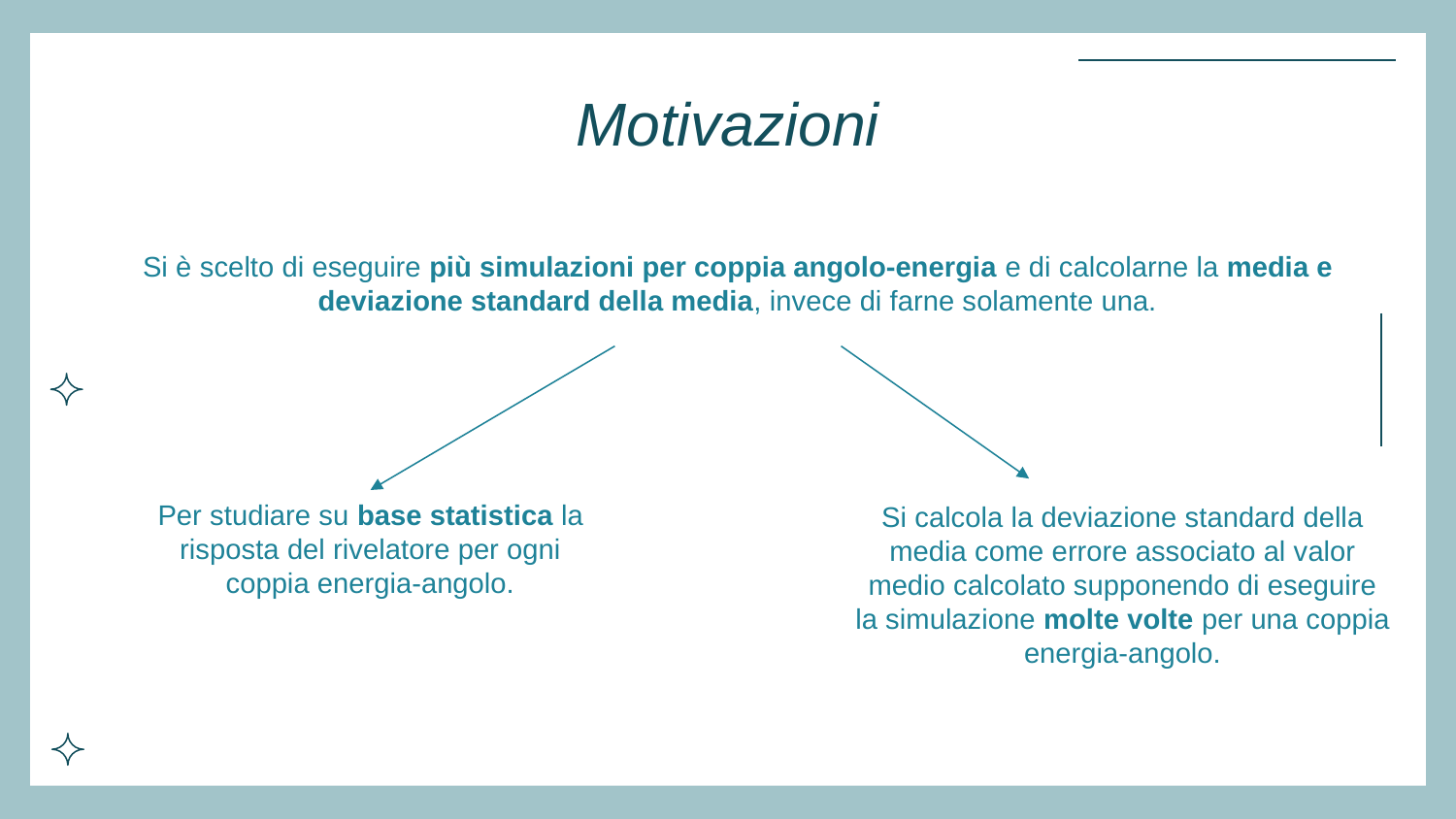

# Motivazioni
Si è scelto di eseguire più simulazioni per coppia angolo-energia e di calcolarne la media e deviazione standard della media, invece di farne solamente una.

Per studiare su base statistica la risposta del rivelatore per ogni coppia energia-angolo.
Si calcola la deviazione standard della media come errore associato al valor medio calcolato supponendo di eseguire la simulazione molte volte per una coppia energia-angolo.